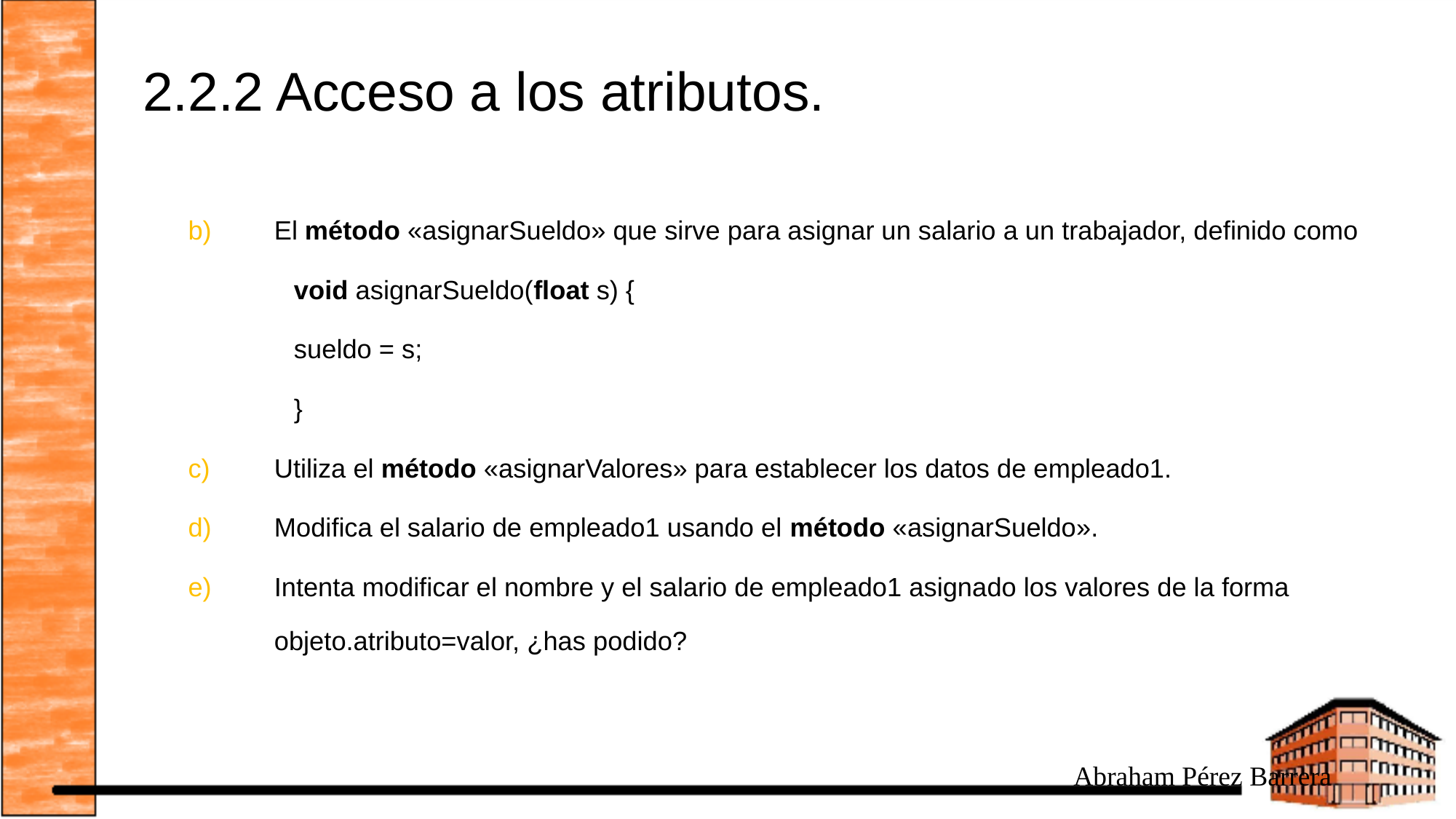

# 2.2.2 Acceso a los atributos.
El método «asignarSueldo» que sirve para asignar un salario a un trabajador, definido como
 		void asignarSueldo(float s) {
        			sueldo = s;
    		}
Utiliza el método «asignarValores» para establecer los datos de empleado1.
Modifica el salario de empleado1 usando el método «asignarSueldo».
Intenta modificar el nombre y el salario de empleado1 asignado los valores de la forma objeto.atributo=valor, ¿has podido?